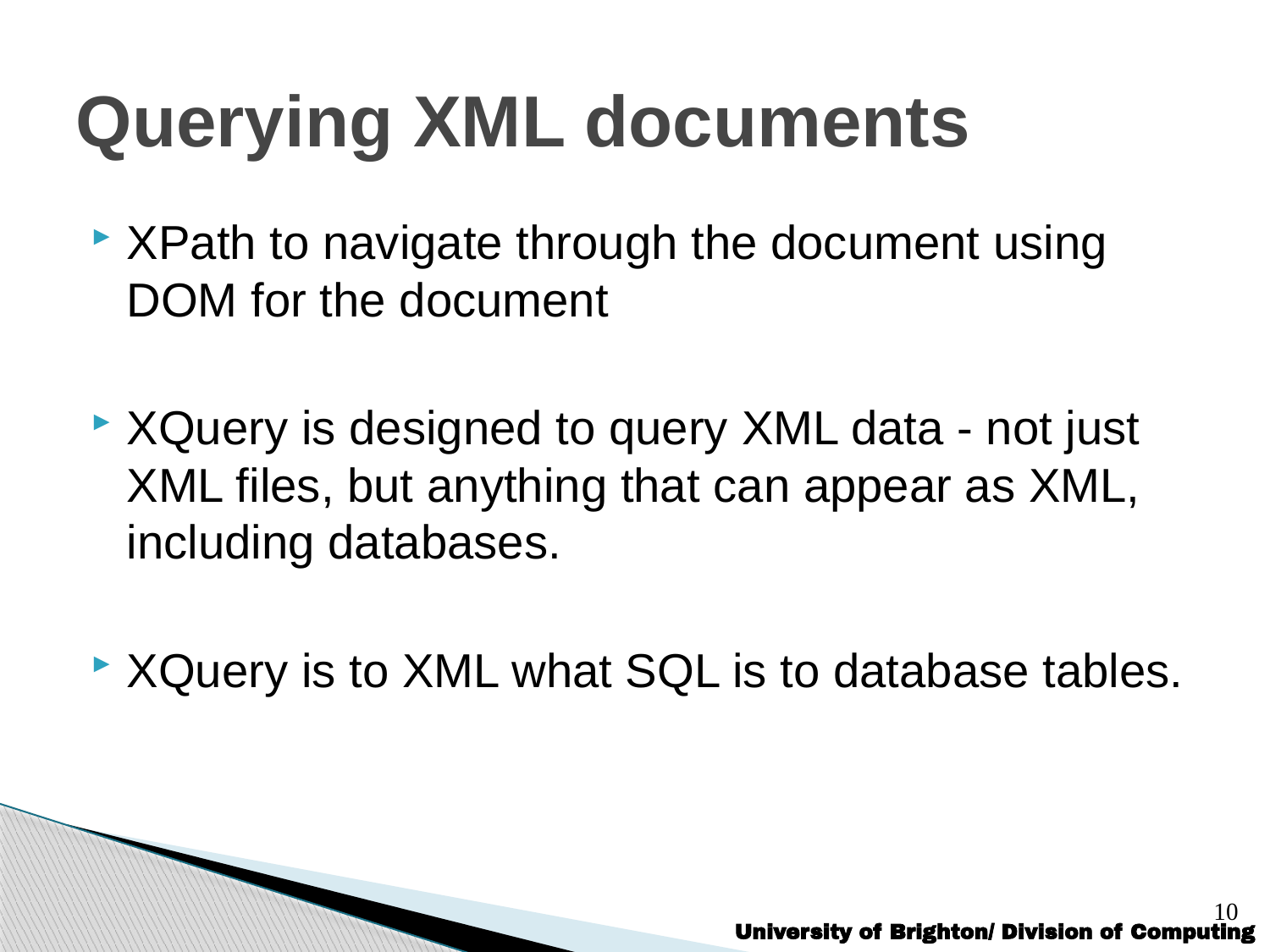

# Querying XML documents
XPath to navigate through the document using DOM for the document

XQuery is designed to query XML data - not just XML files, but anything that can appear as XML, including databases.

XQuery is to XML what SQL is to database tables.
10